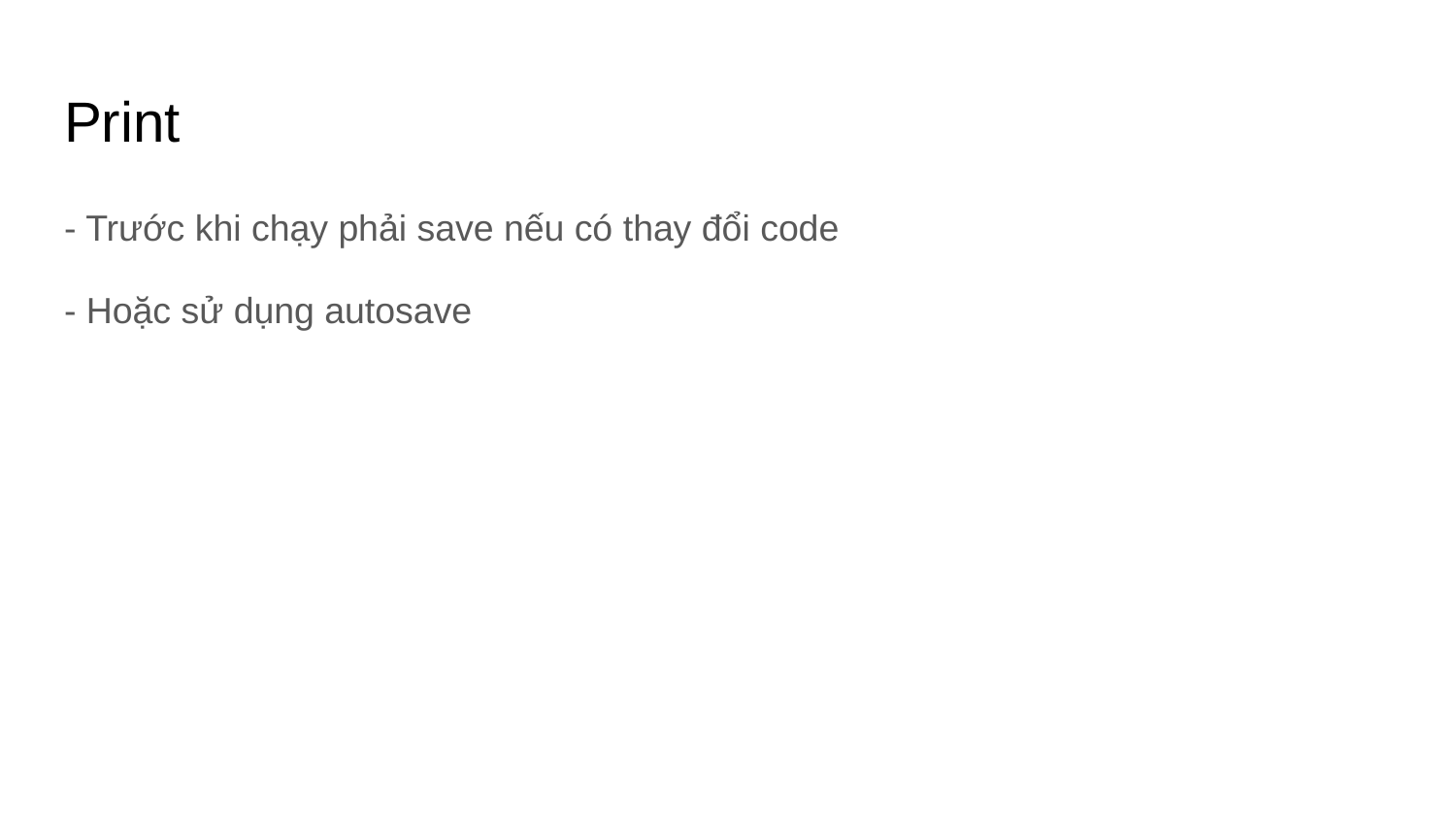

# Print
- Trước khi chạy phải save nếu có thay đổi code
- Hoặc sử dụng autosave